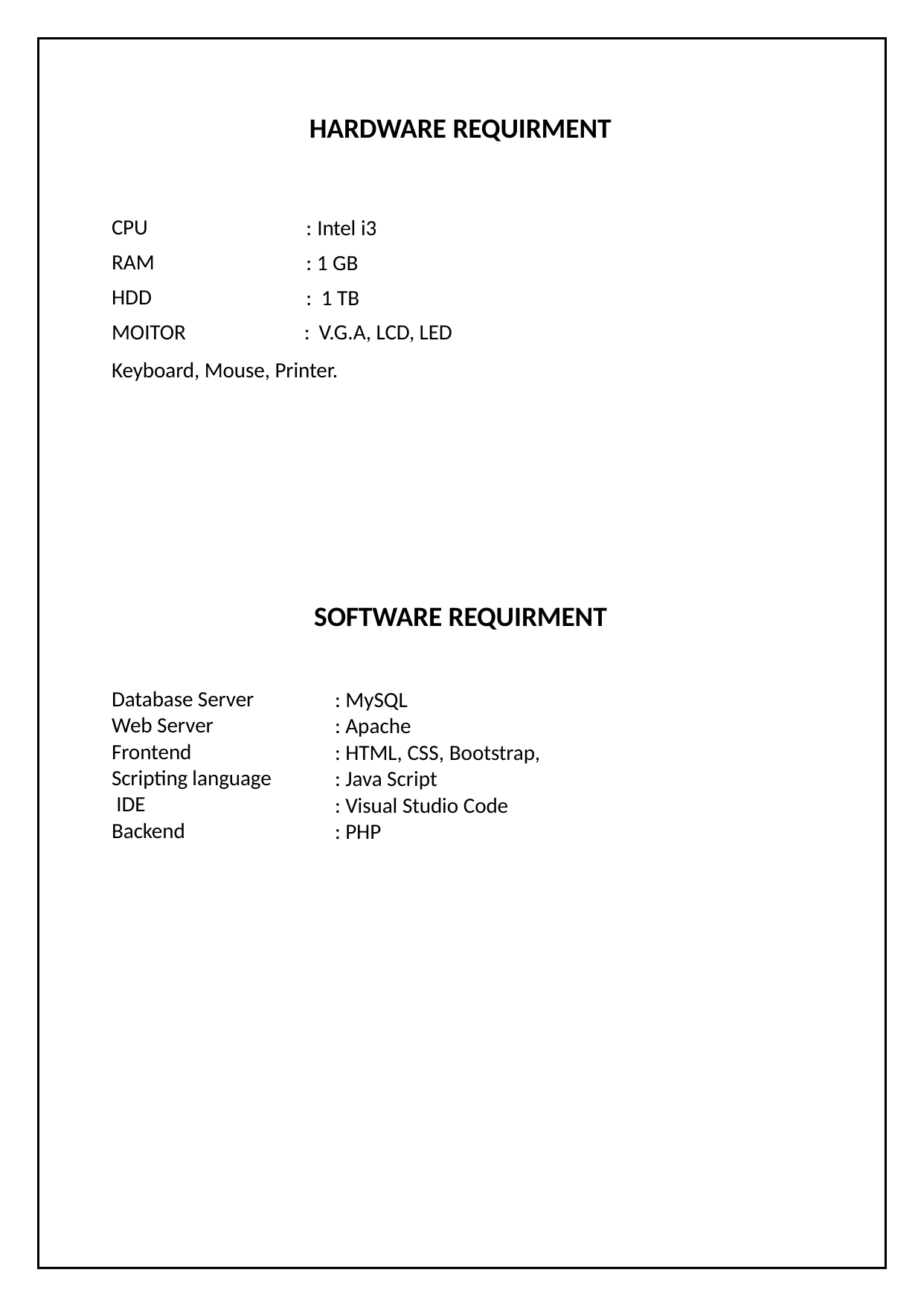

HARDWARE REQUIRMENT
CPU  RAM  HDD  MOITOR
: Intel i3
: 1 GB
: 1 TB
: V.G.A, LCD, LED
Keyboard, Mouse, Printer.
SOFTWARE REQUIRMENT
Database Server  Web Server  Frontend  Scripting language  IDE
Backend
: MySQL
: Apache
: HTML, CSS, Bootstrap,
: Java Script
: Visual Studio Code
: PHP